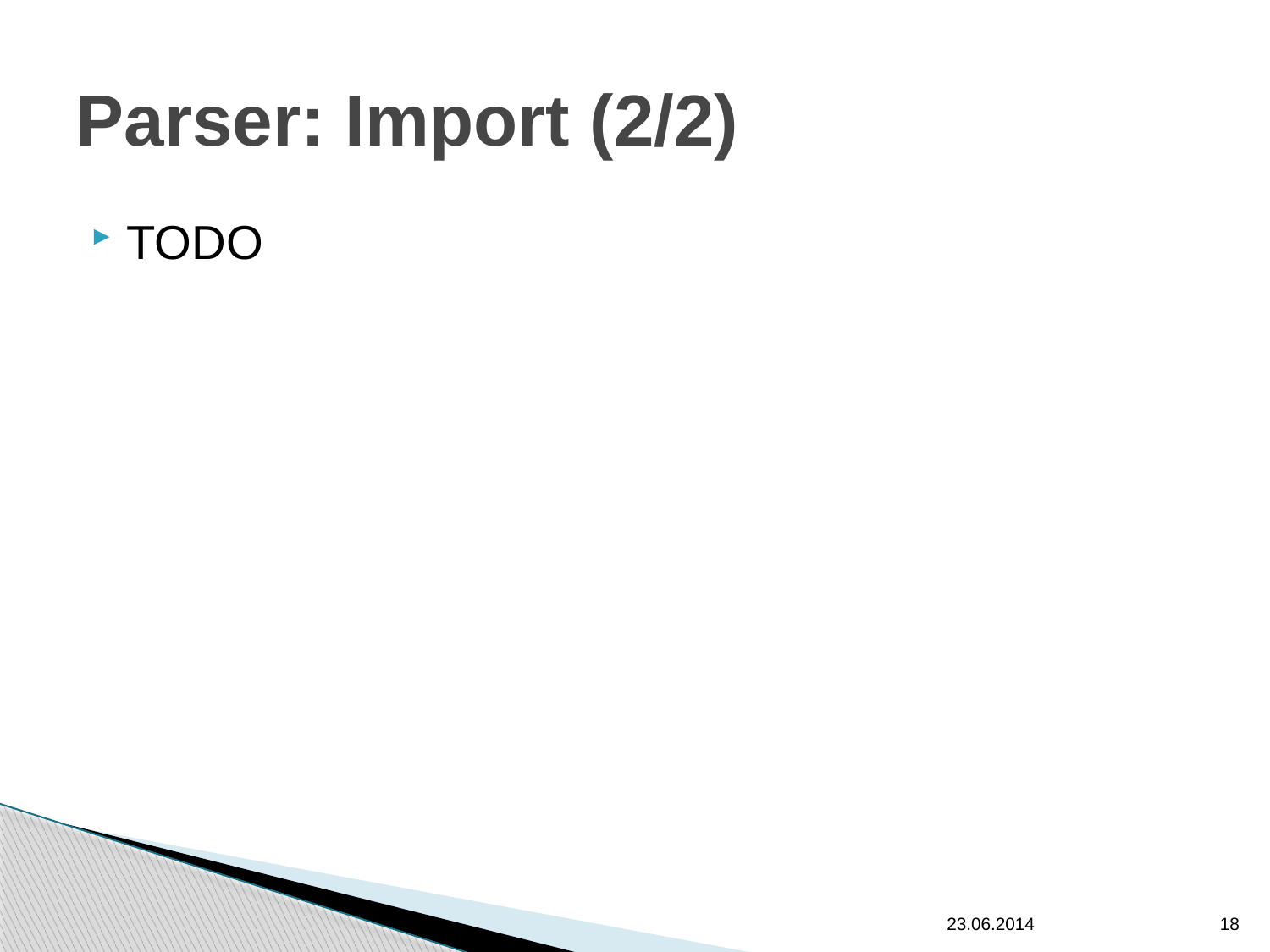

# Parser: Import (2/2)
TODO
23.06.2014
18